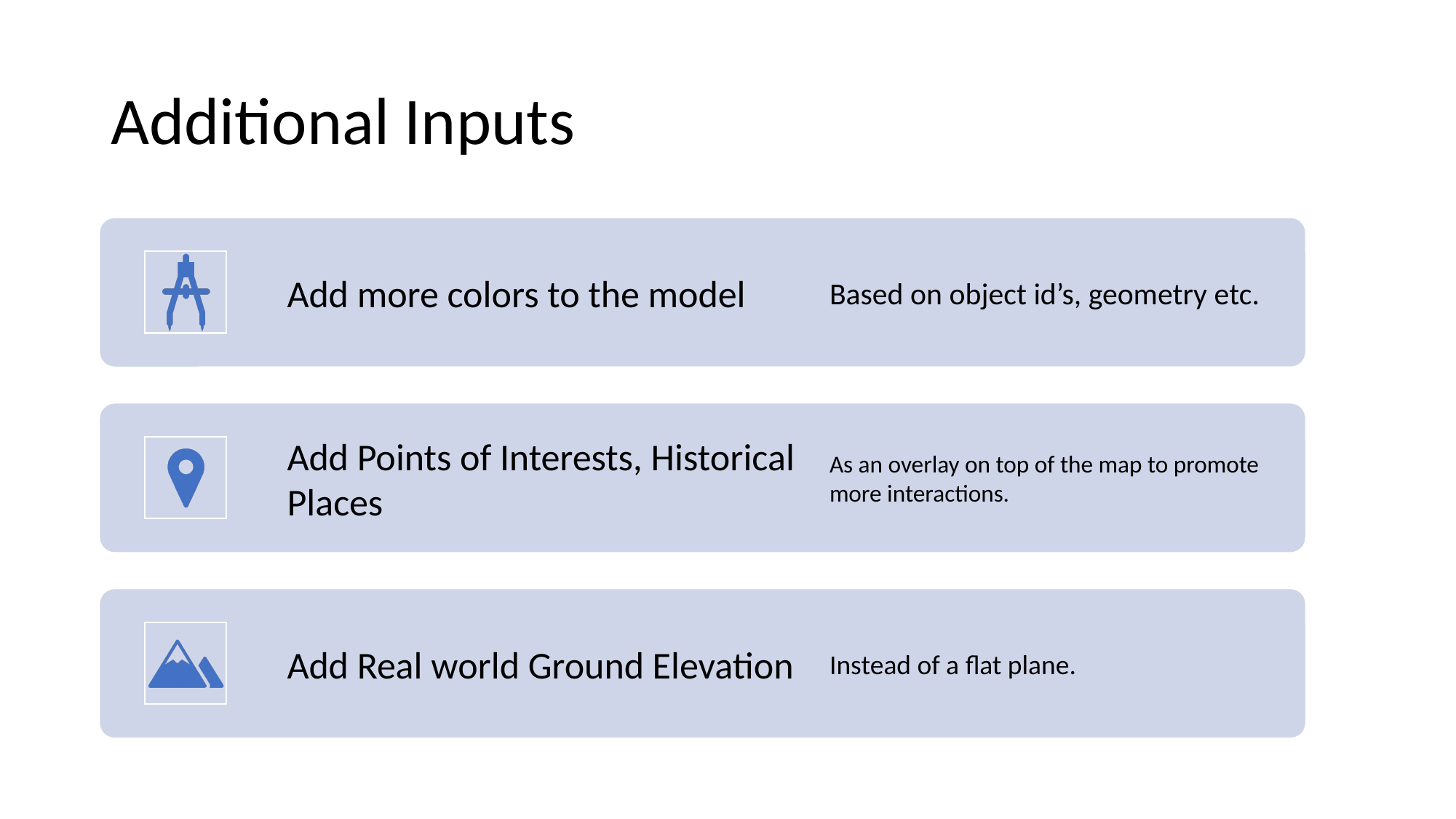

# Additional Inputs
Add more colors to the model
Based on object id’s, geometry etc.
Add Points of Interests, Historical Places
As an overlay on top of the map to promote more interactions.
Add Real world Ground Elevation
Instead of a flat plane.